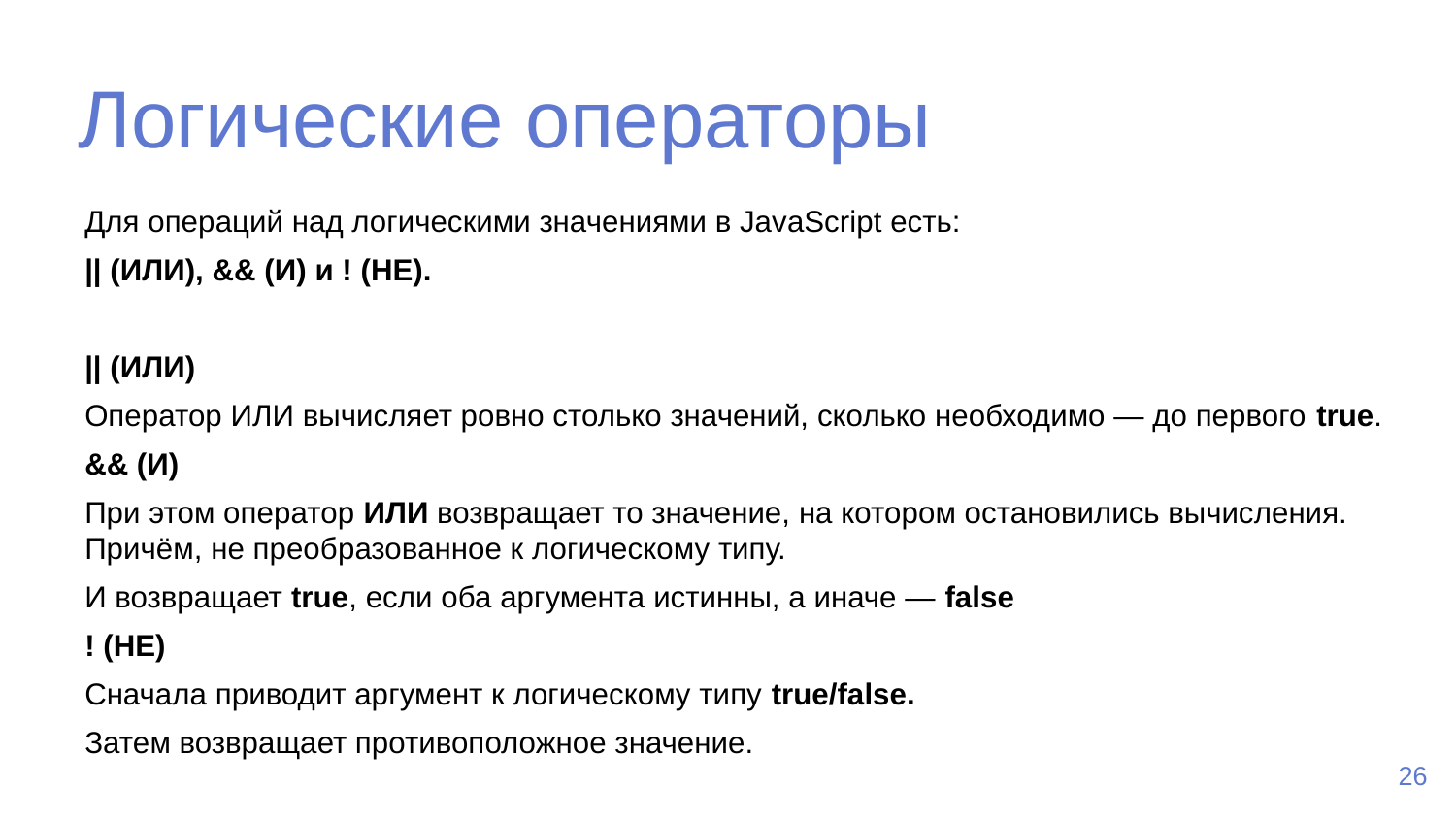

Логические операторы
Для операций над логическими значениями в JavaScript есть:
|| (ИЛИ), && (И) и ! (НЕ).

|| (ИЛИ)
Оператор ИЛИ вычисляет ровно столько значений, сколько необходимо — до первого true.
&& (И)
При этом оператор ИЛИ возвращает то значение, на котором остановились вычисления. Причём, не преобразованное к логическому типу.
И возвращает true, если оба аргумента истинны, а иначе — false
! (НЕ)
Сначала приводит аргумент к логическому типу true/false.
Затем возвращает противоположное значение.
26